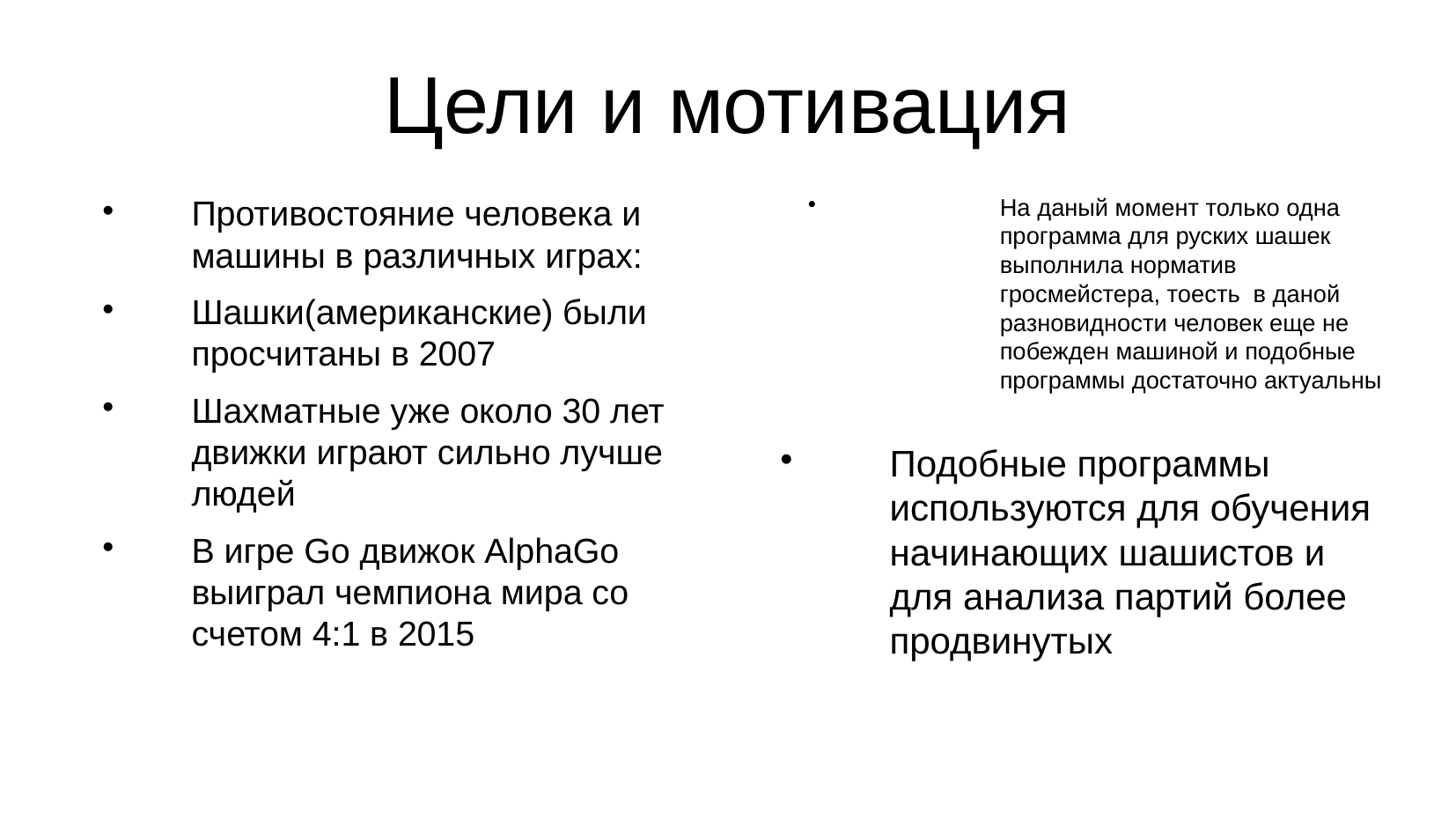

Цели и мотивация
Противостояние человека и машины в различных играх:
Шашки(американские) были просчитаны в 2007
Шахматные уже около 30 лет движки играют сильно лучше людей
В игре Go движок AlphaGo выиграл чемпиона мира со счетом 4:1 в 2015
На даный момент только одна программа для руских шашек выполнила норматив гросмейстера, тоесть  в даной разновидности человек еще не побежден машиной и подобные программы достаточно актуальны
Подобные программы используются для обучения начинающих шашистов и для анализа партий более продвинутых